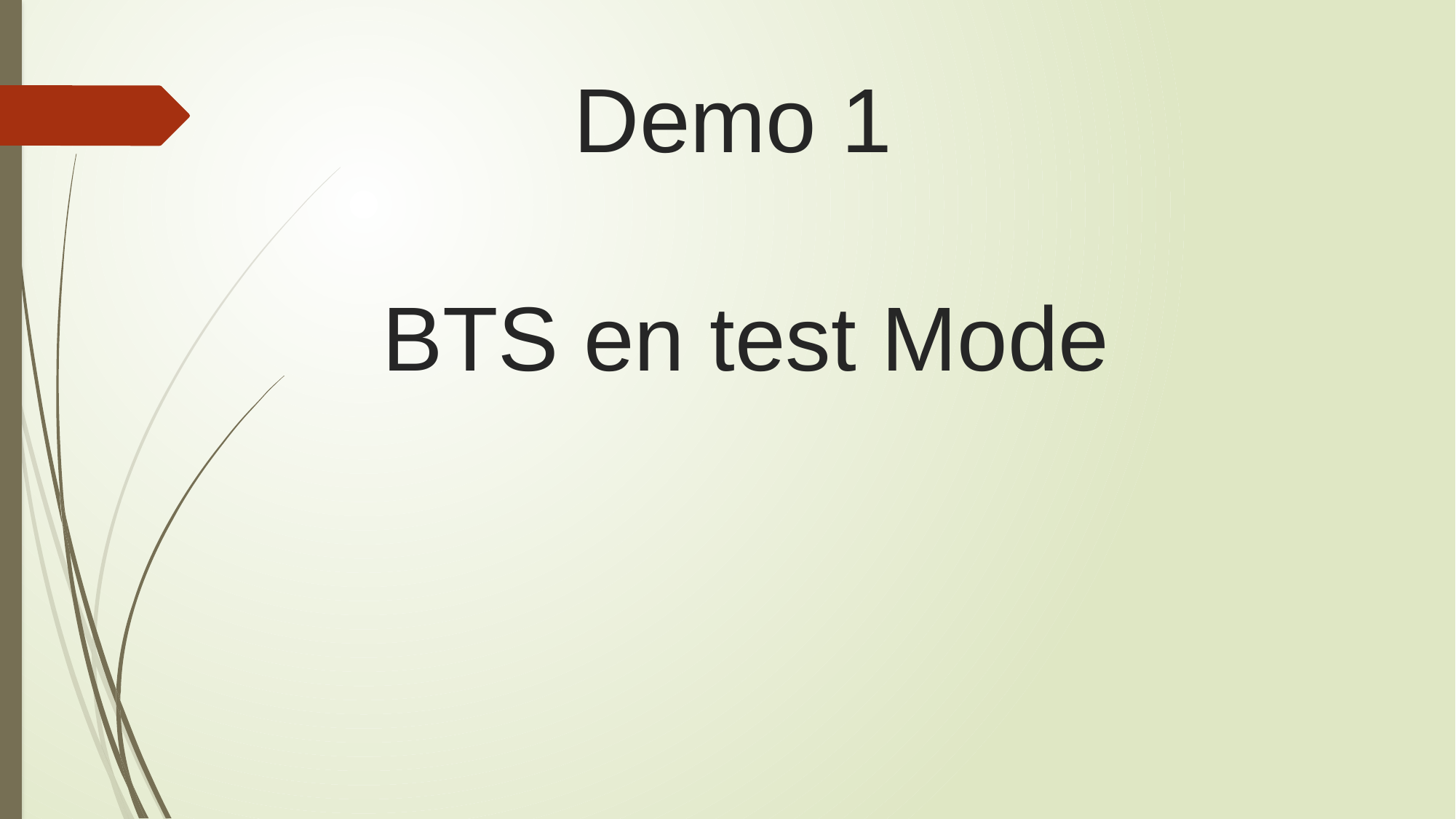

# Demo 1 BTS en test Mode